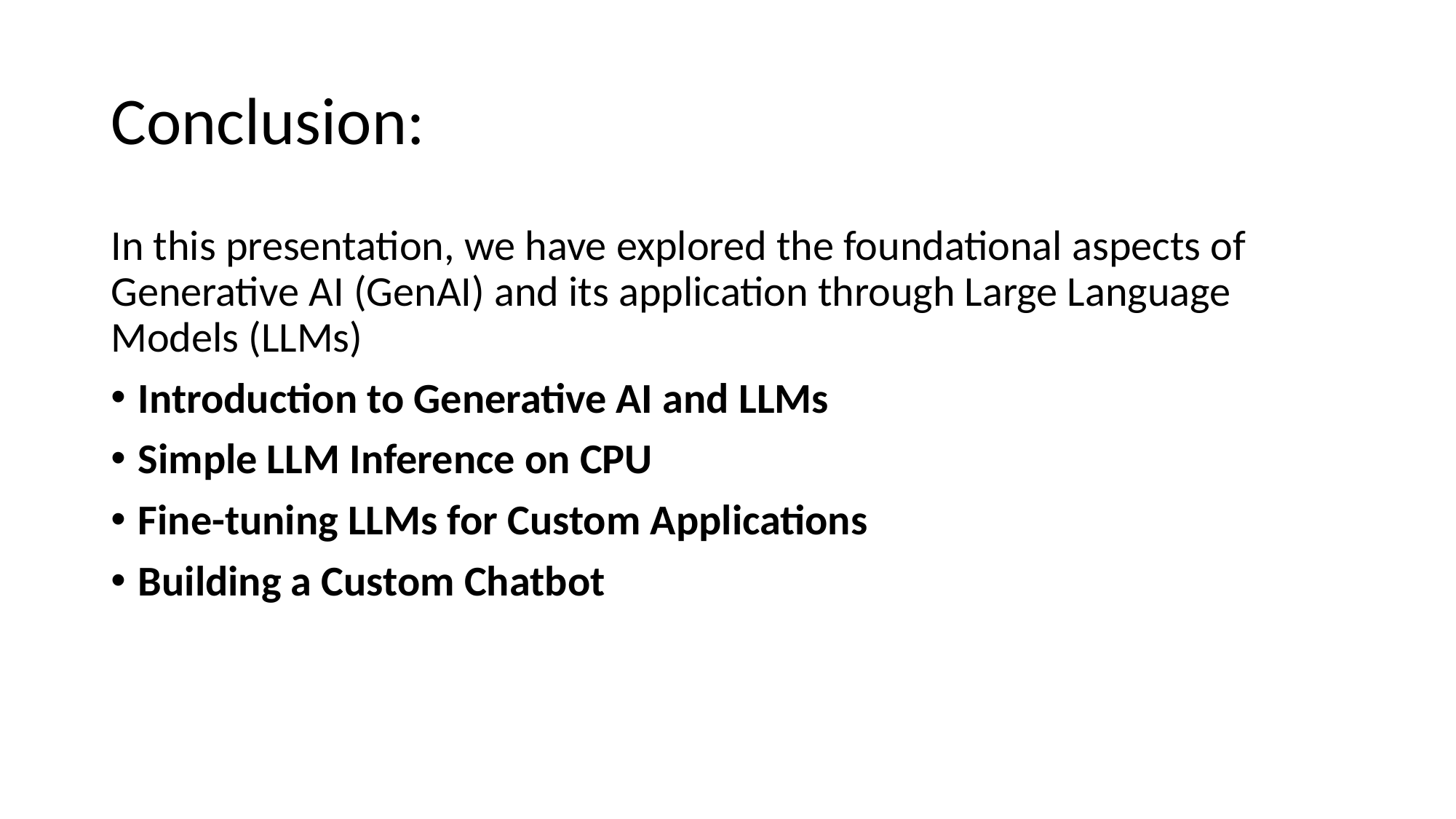

# Conclusion:
In this presentation, we have explored the foundational aspects of Generative AI (GenAI) and its application through Large Language Models (LLMs)
Introduction to Generative AI and LLMs
Simple LLM Inference on CPU
Fine-tuning LLMs for Custom Applications
Building a Custom Chatbot